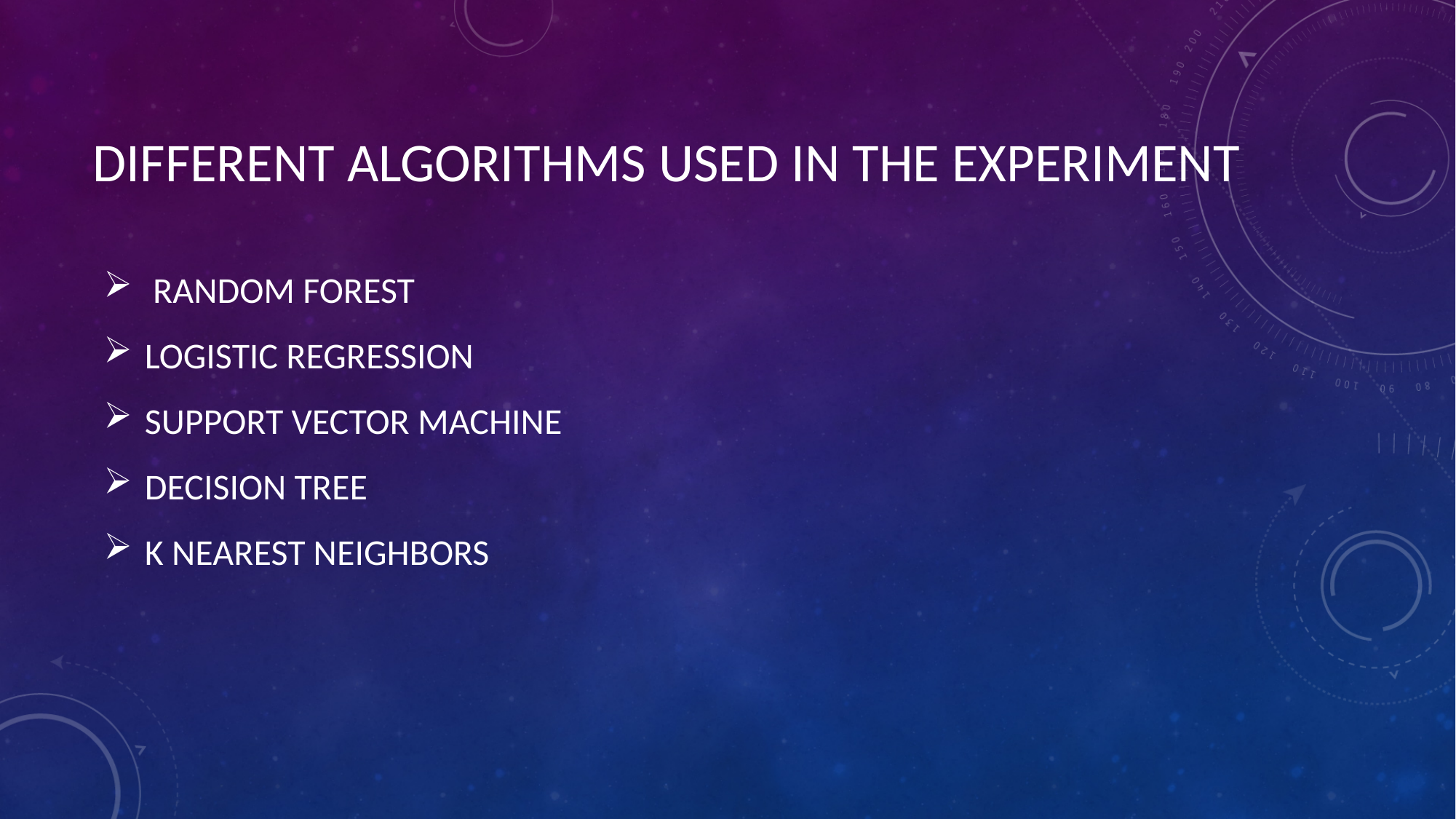

# DIFFERENT ALGORITHMS USED IN THE EXPERIMENT
 RANDOM FOREST
LOGISTIC REGRESSION
SUPPORT VECTOR MACHINE
DECISION TREE
K NEAREST NEIGHBORS